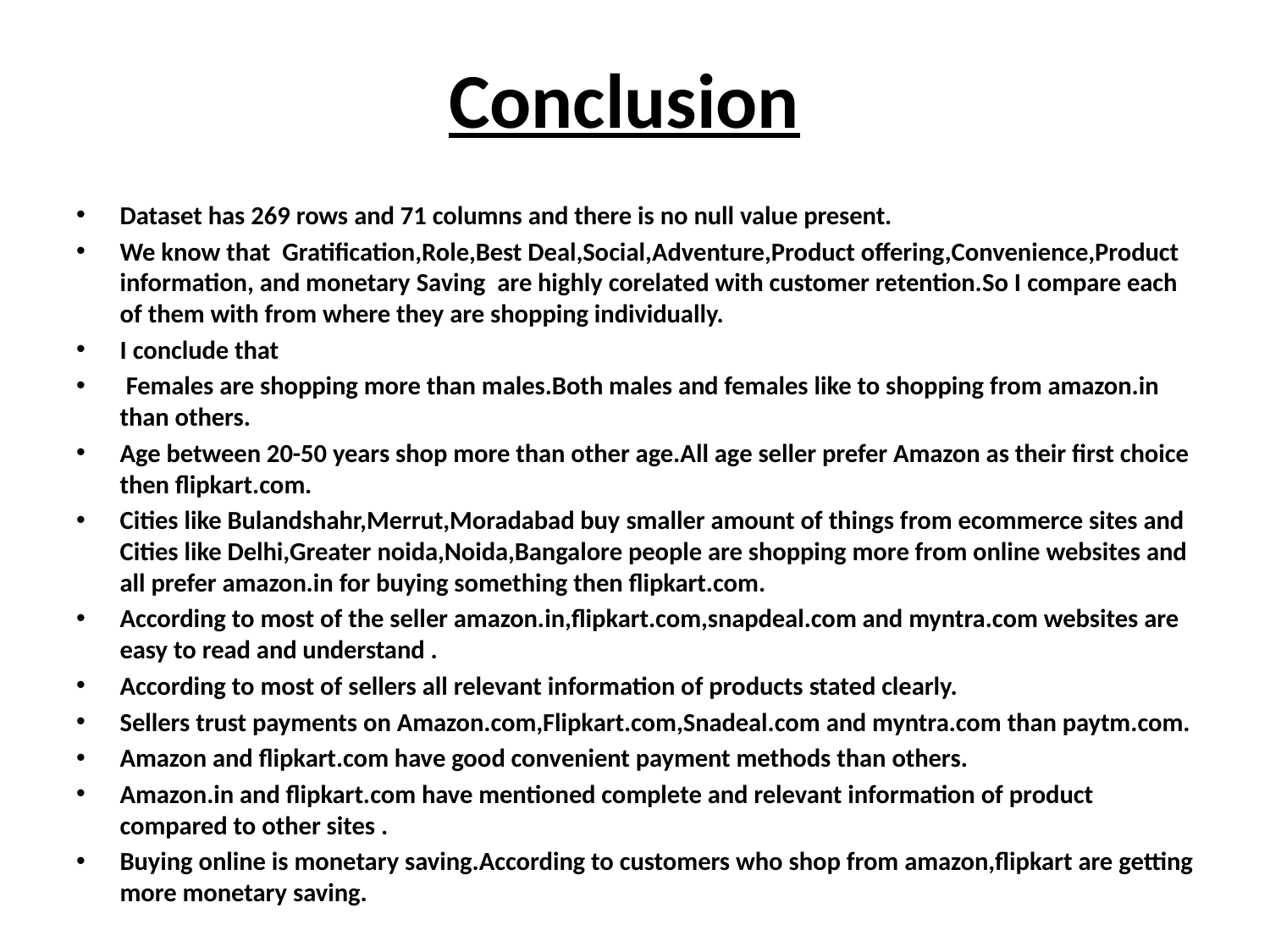

# Conclusion

Dataset has 269 rows and 71 columns and there is no null value present.
We know that  Gratification,Role,Best Deal,Social,Adventure,Product offering,Convenience,Product information, and monetary Saving  are highly corelated with customer retention.So I compare each of them with from where they are shopping individually.
I conclude that
 Females are shopping more than males.Both males and females like to shopping from amazon.in than others.
Age between 20-50 years shop more than other age.All age seller prefer Amazon as their first choice then flipkart.com.
Cities like Bulandshahr,Merrut,Moradabad buy smaller amount of things from ecommerce sites and Cities like Delhi,Greater noida,Noida,Bangalore people are shopping more from online websites and all prefer amazon.in for buying something then flipkart.com.
According to most of the seller amazon.in,flipkart.com,snapdeal.com and myntra.com websites are easy to read and understand .
According to most of sellers all relevant information of products stated clearly.
Sellers trust payments on Amazon.com,Flipkart.com,Snadeal.com and myntra.com than paytm.com.
Amazon and flipkart.com have good convenient payment methods than others.
Amazon.in and flipkart.com have mentioned complete and relevant information of product compared to other sites .
Buying online is monetary saving.According to customers who shop from amazon,flipkart are getting more monetary saving.